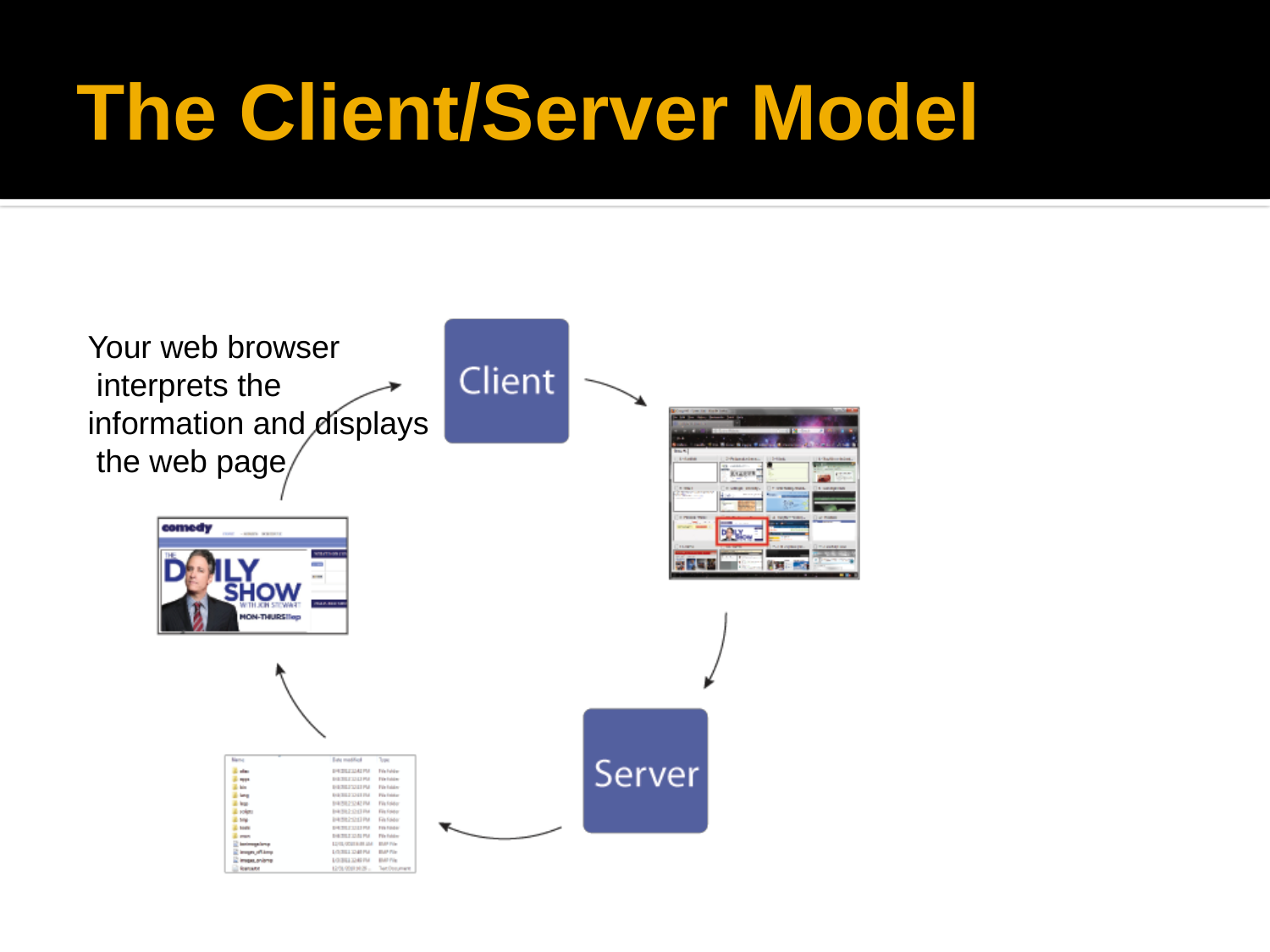

# The Client/Server Model

Your web browser
 interprets the
information and displays
 the web page